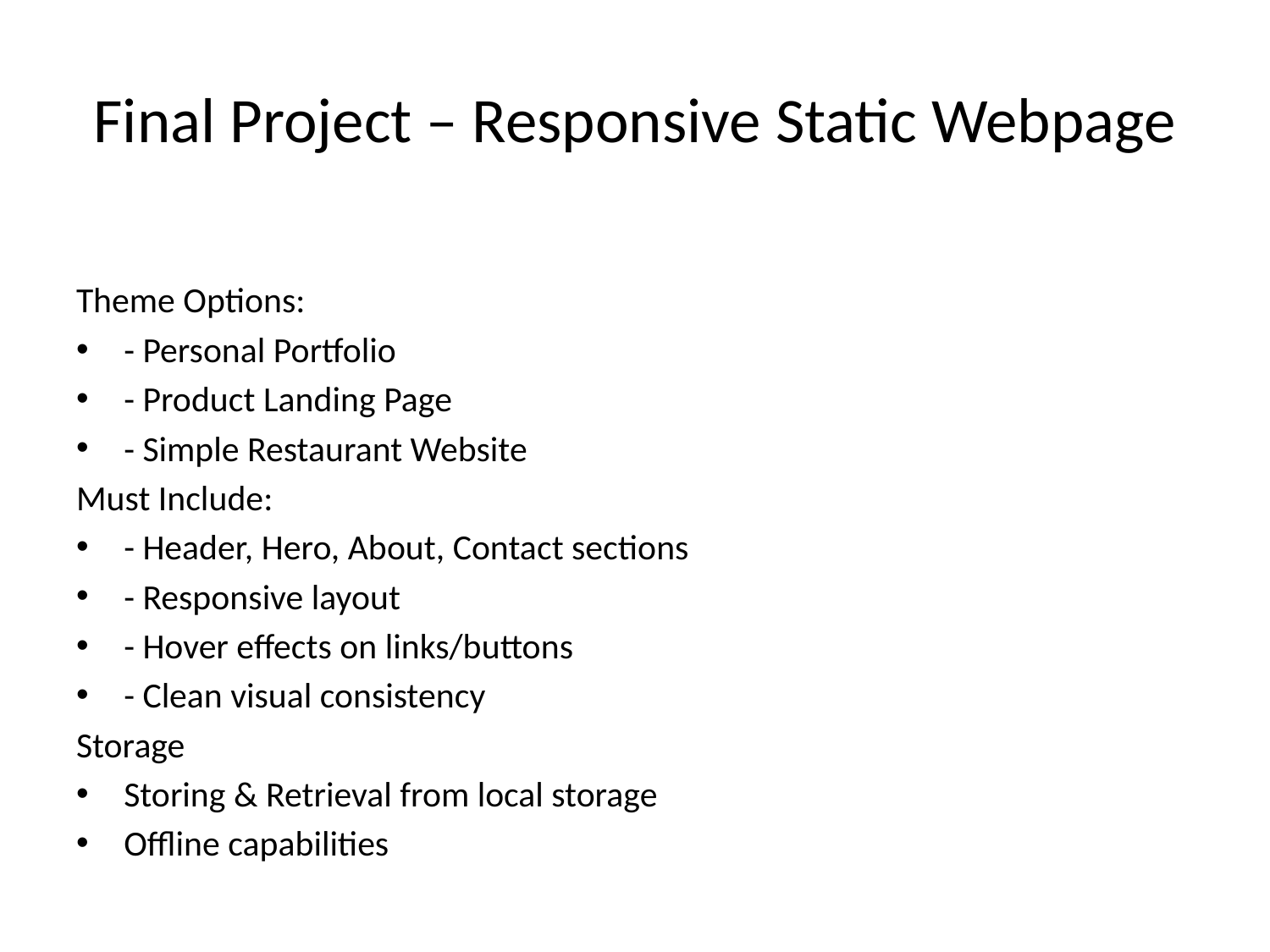

# Final Project – Responsive Static Webpage

Theme Options:
- Personal Portfolio
- Product Landing Page
- Simple Restaurant Website
Must Include:
- Header, Hero, About, Contact sections
- Responsive layout
- Hover effects on links/buttons
- Clean visual consistency
Storage
Storing & Retrieval from local storage
Offline capabilities